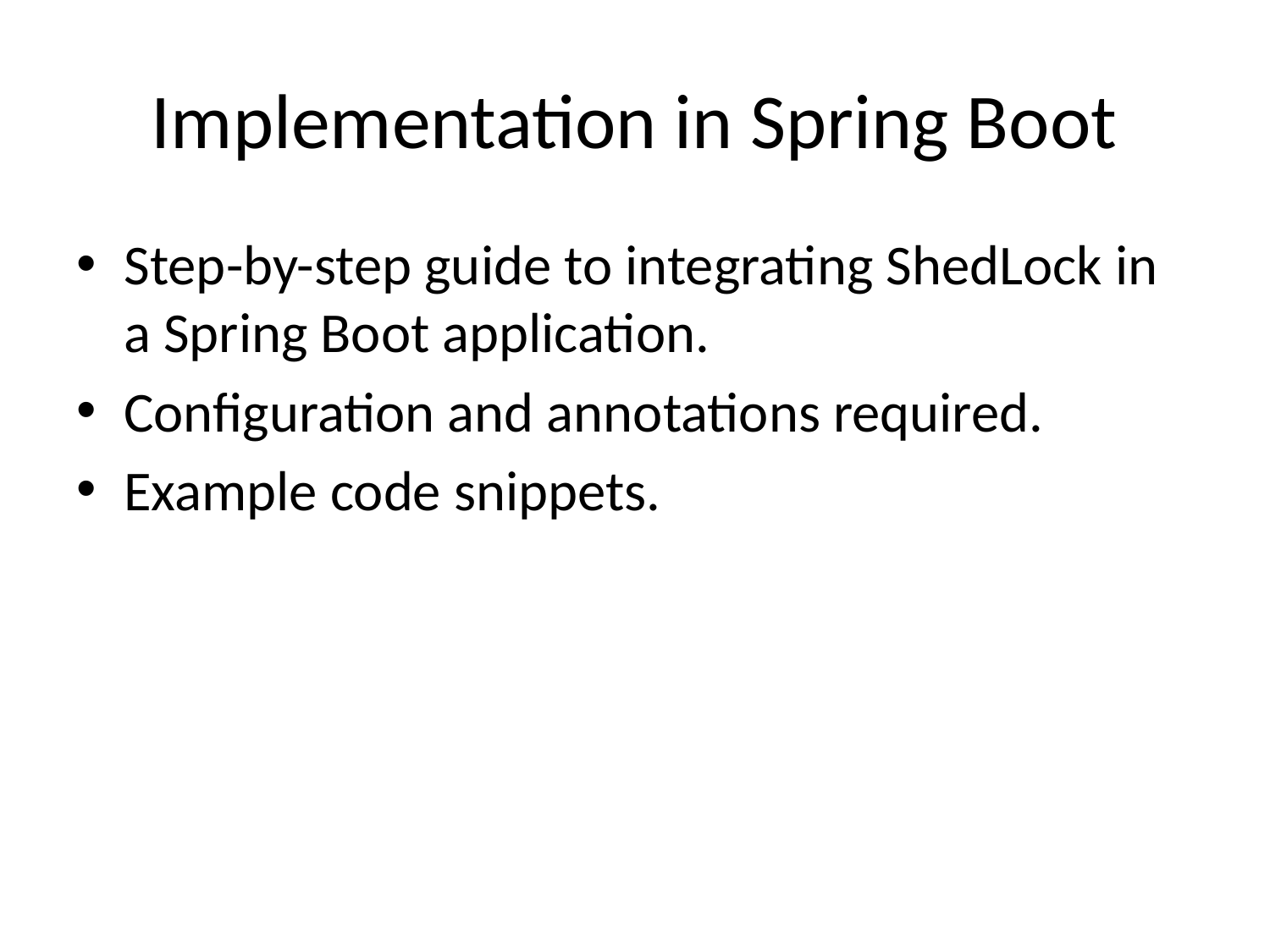

# Implementation in Spring Boot
Step-by-step guide to integrating ShedLock in a Spring Boot application.
Configuration and annotations required.
Example code snippets.